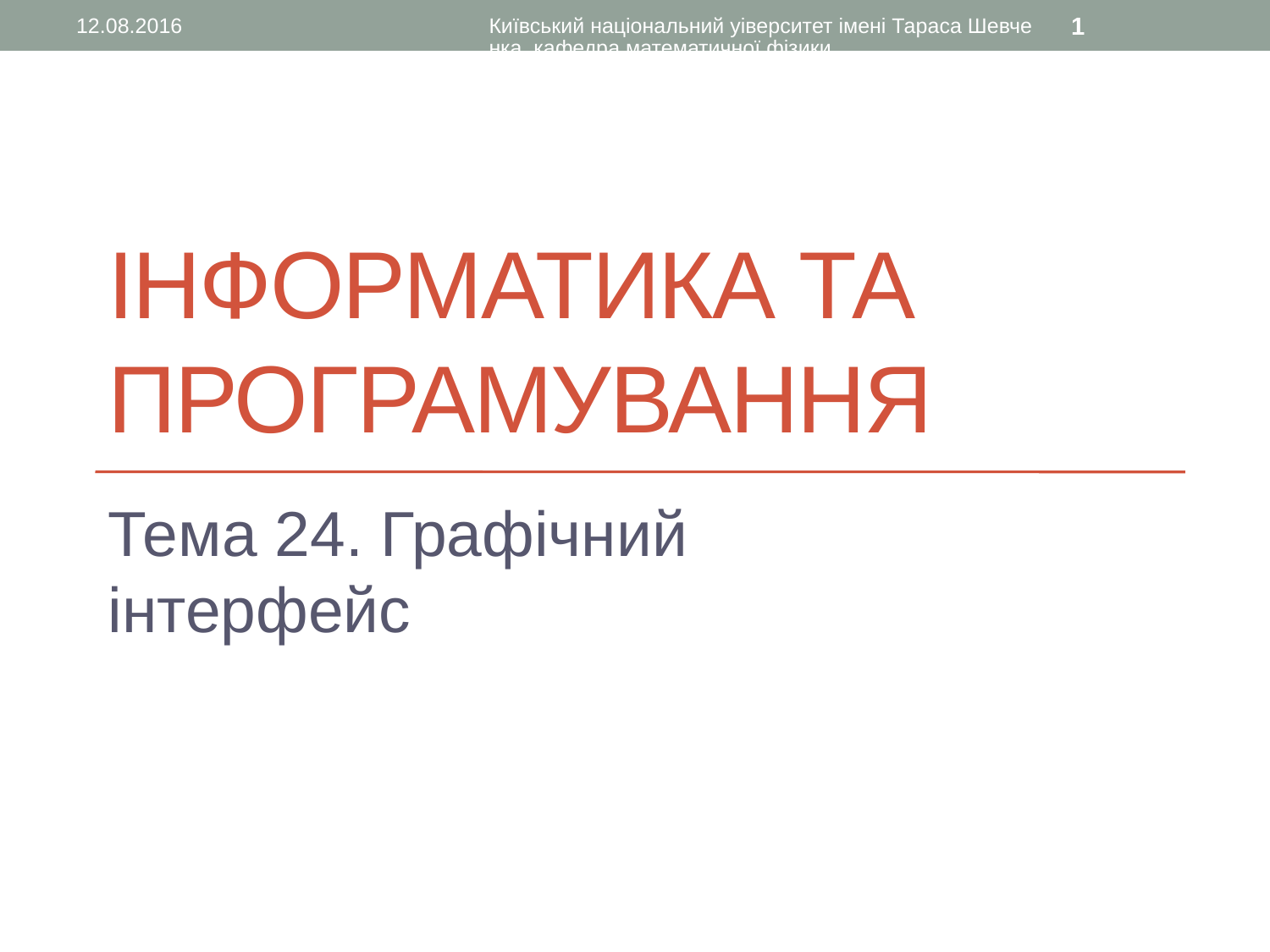

12.08.2016
Київський національний уіверситет імені Тараса Шевченка, кафедра математичної фізики
1
# Інформатика та програмування
Тема 24. Графічний інтерфейс